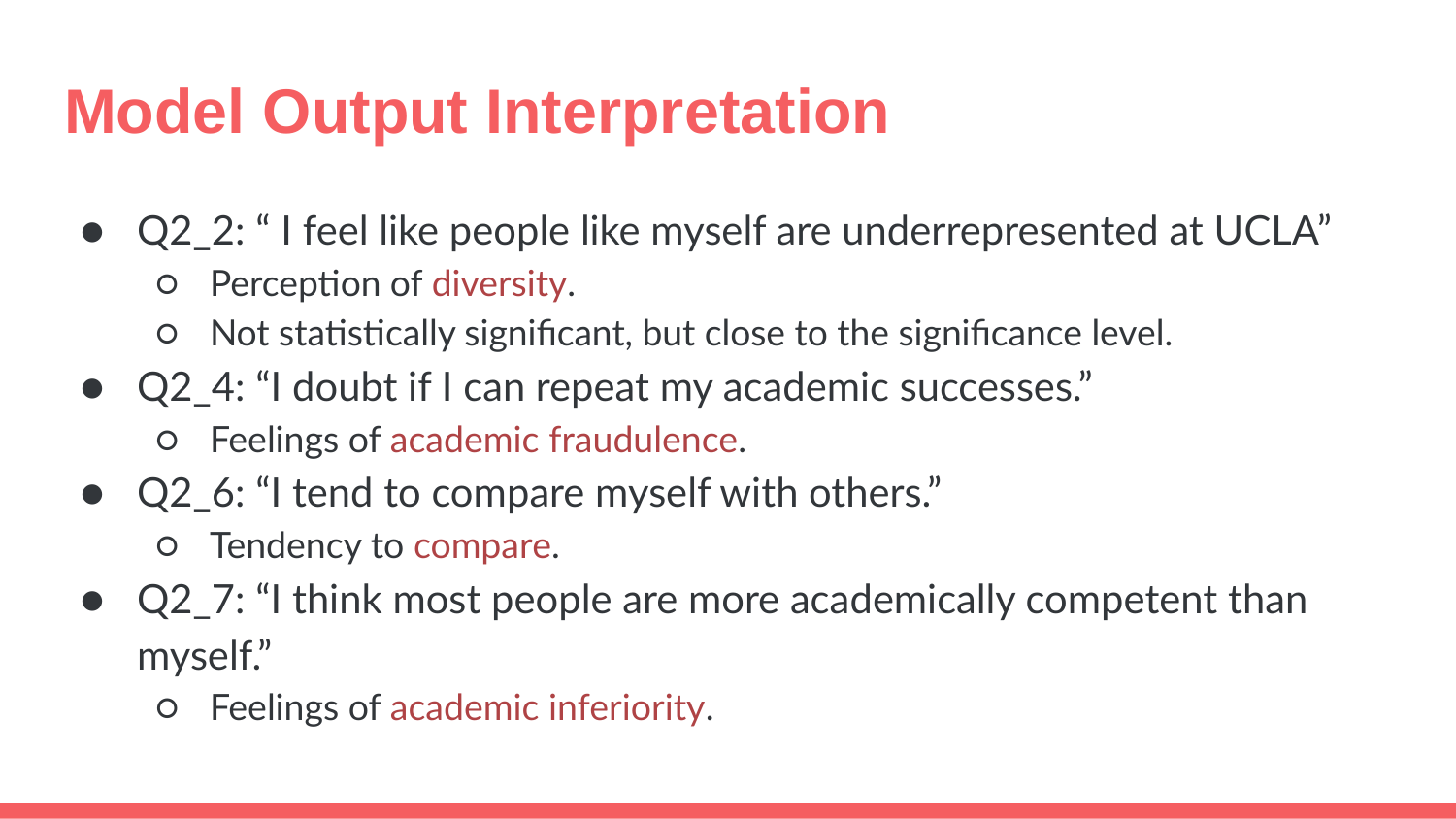

# Model Output Interpretation
Q2_2: “ I feel like people like myself are underrepresented at UCLA”
Perception of diversity.
Not statistically significant, but close to the significance level.
Q2_4: “I doubt if I can repeat my academic successes.”
Feelings of academic fraudulence.
Q2_6: “I tend to compare myself with others.”
Tendency to compare.
Q2_7: “I think most people are more academically competent than myself.”
Feelings of academic inferiority.